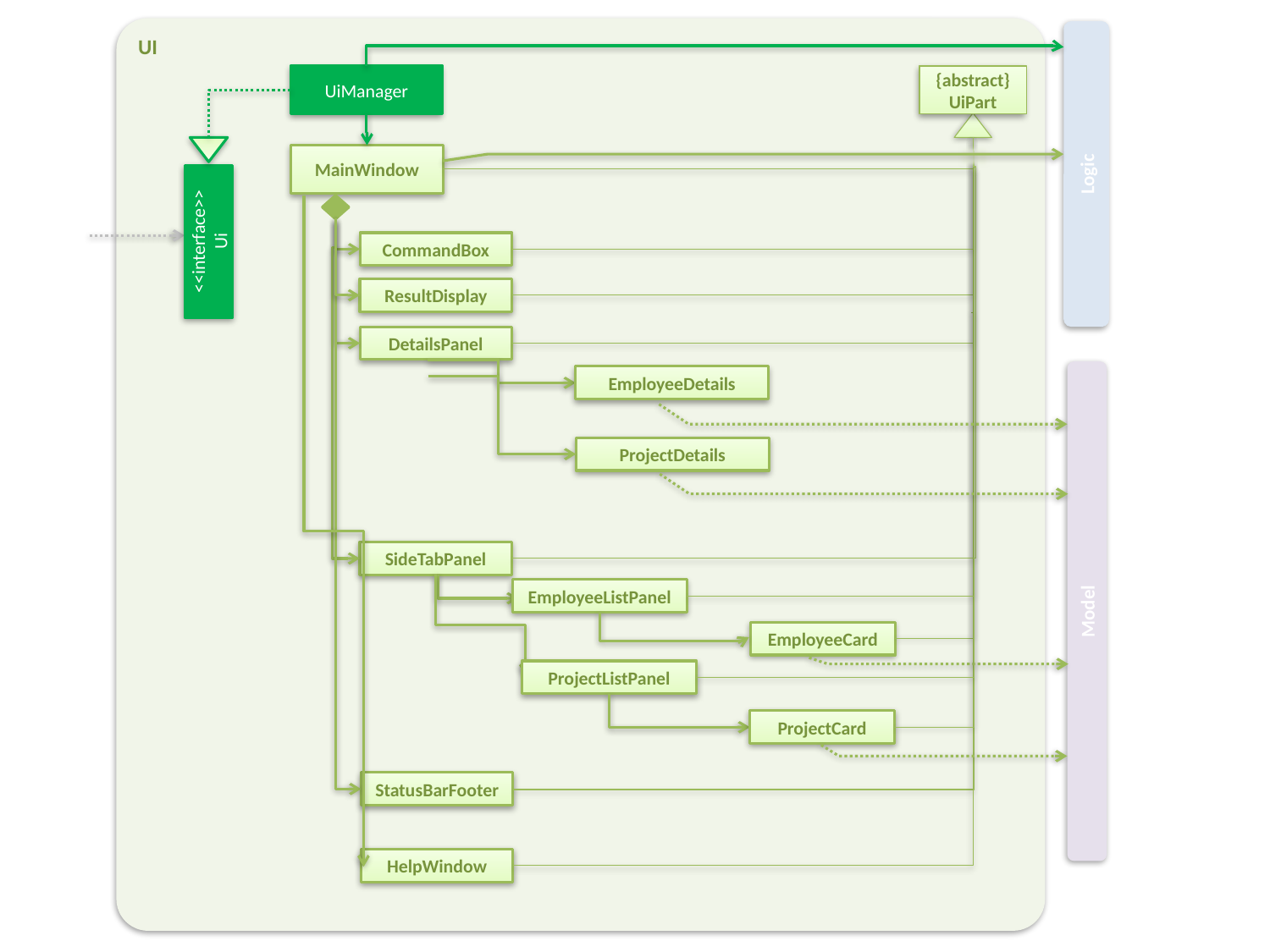

UI
UiManager
{abstract}
UiPart

MainWindow
Logic

<<interface>>
Ui
CommandBox
ResultDisplay
DetailsPanel
EmployeeDetails

ProjectDetails

SideTabPanel
EmployeeListPanel
Model
EmployeeCard

ProjectListPanel
ProjectCard

StatusBarFooter
HelpWindow